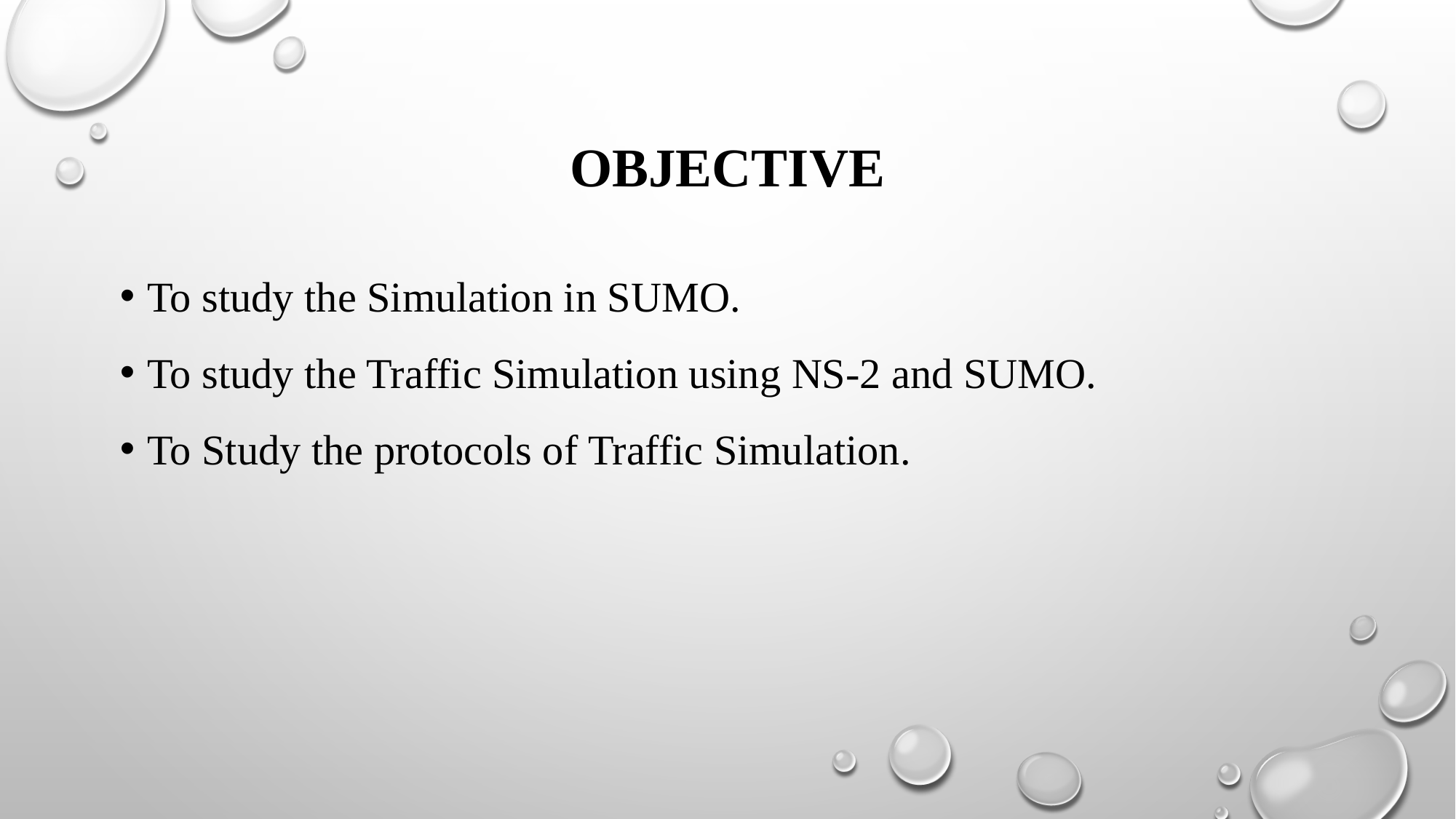

# Objective
To study the Simulation in SUMO.
To study the Traffic Simulation using NS-2 and SUMO.
To Study the protocols of Traffic Simulation.